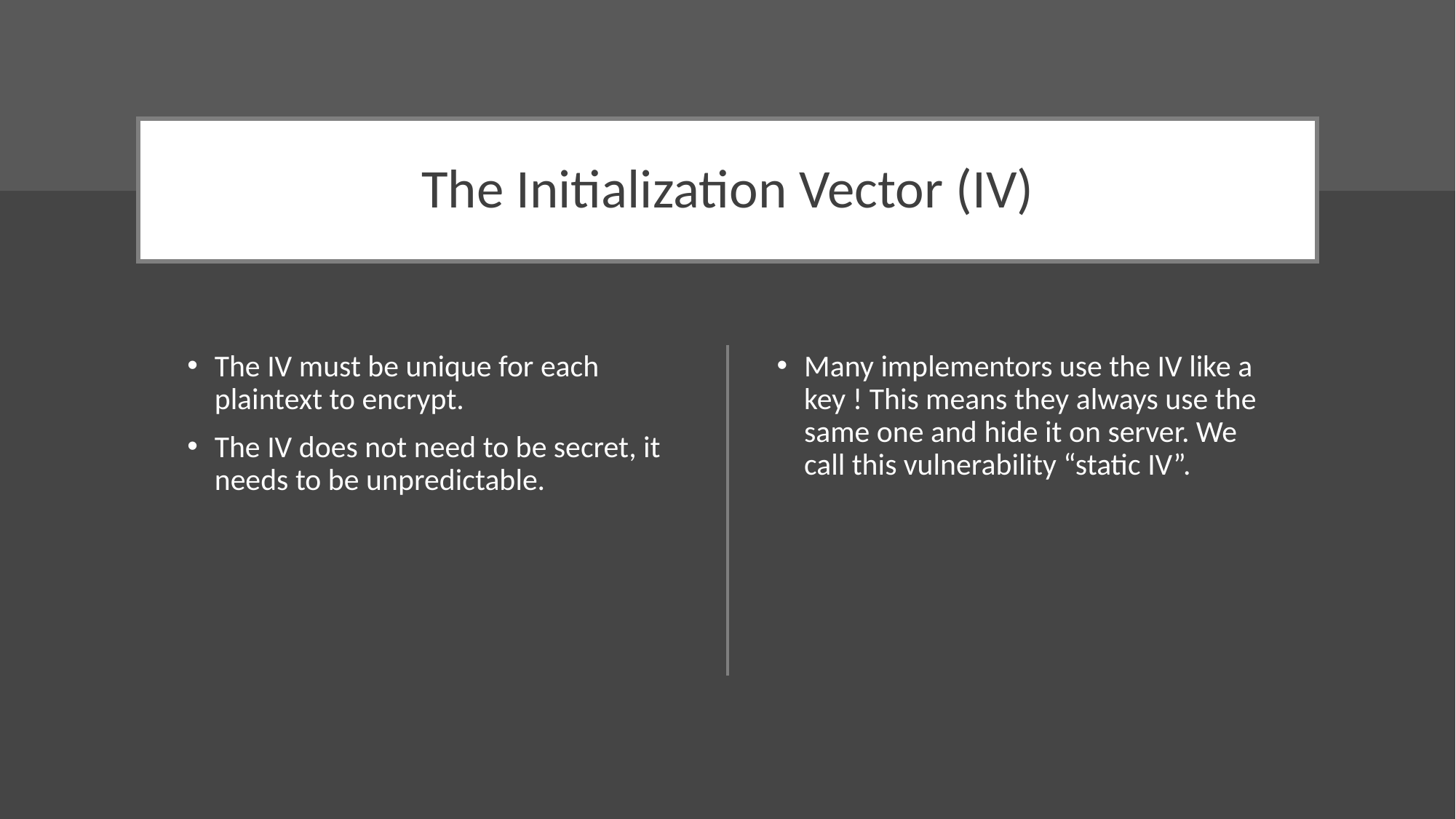

# The Initialization Vector (IV)
The IV must be unique for each plaintext to encrypt.
The IV does not need to be secret, it needs to be unpredictable.

Many implementors use the IV like a key ! This means they always use the same one and hide it on server. We call this vulnerability “static IV”.